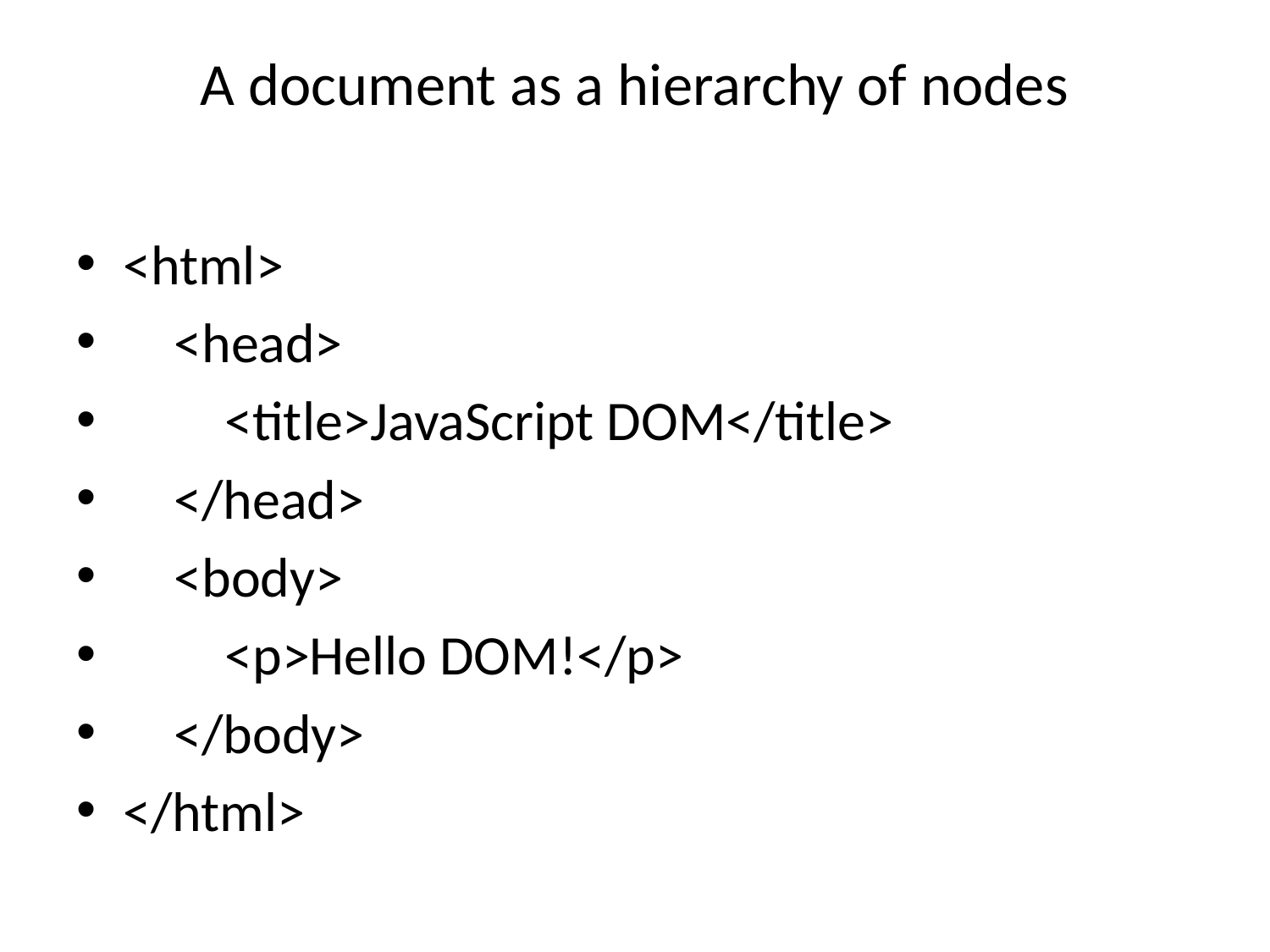

# A document as a hierarchy of nodes
<html>
    <head>
        <title>JavaScript DOM</title>
    </head>
    <body>
        <p>Hello DOM!</p>
    </body>
</html>